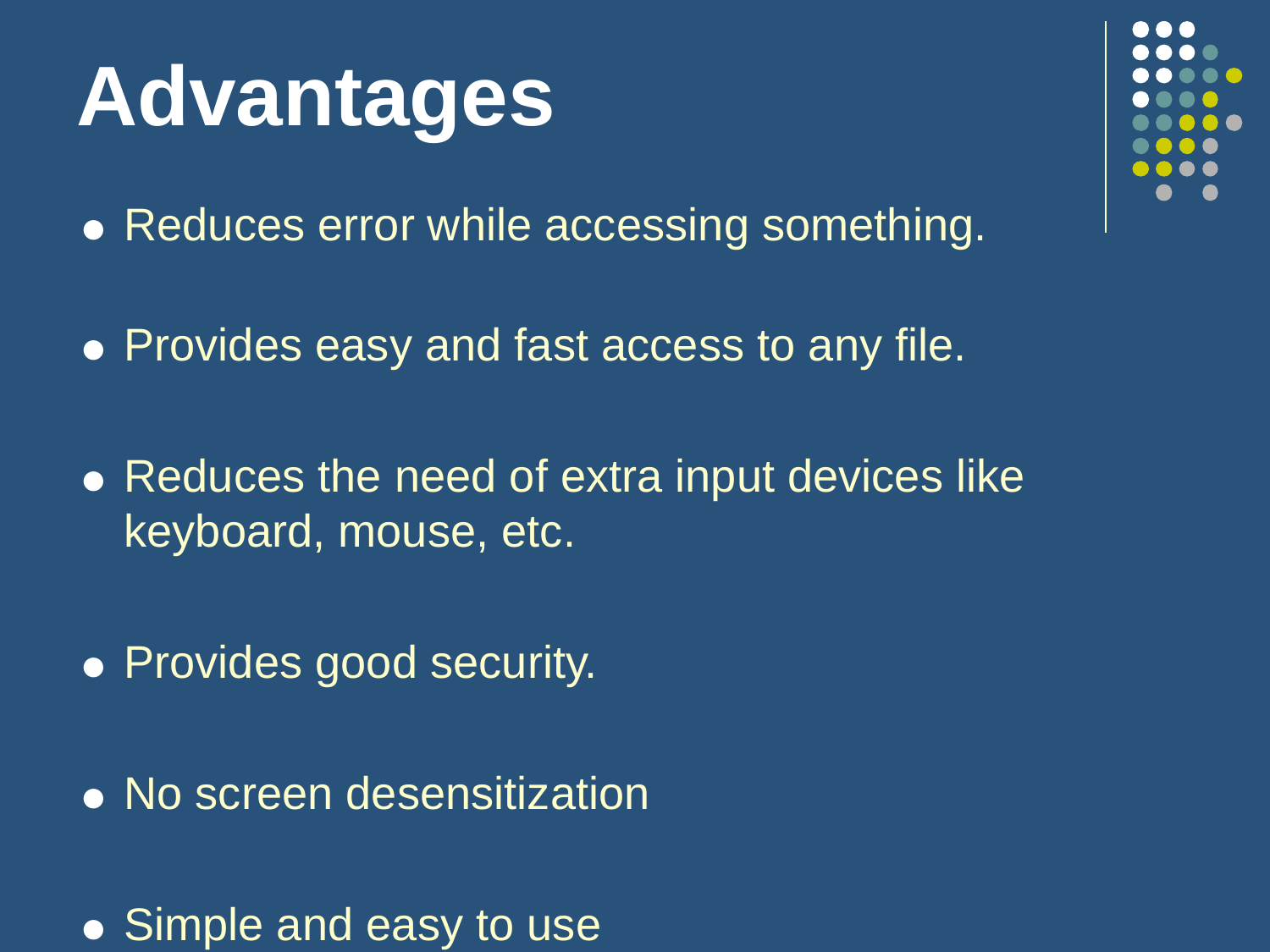

# Advantages
Reduces error while accessing something.

Provides easy and fast access to any file.

Reduces the need of extra input devices like keyboard, mouse, etc.

Provides good security.

No screen desensitization

Simple and easy to use